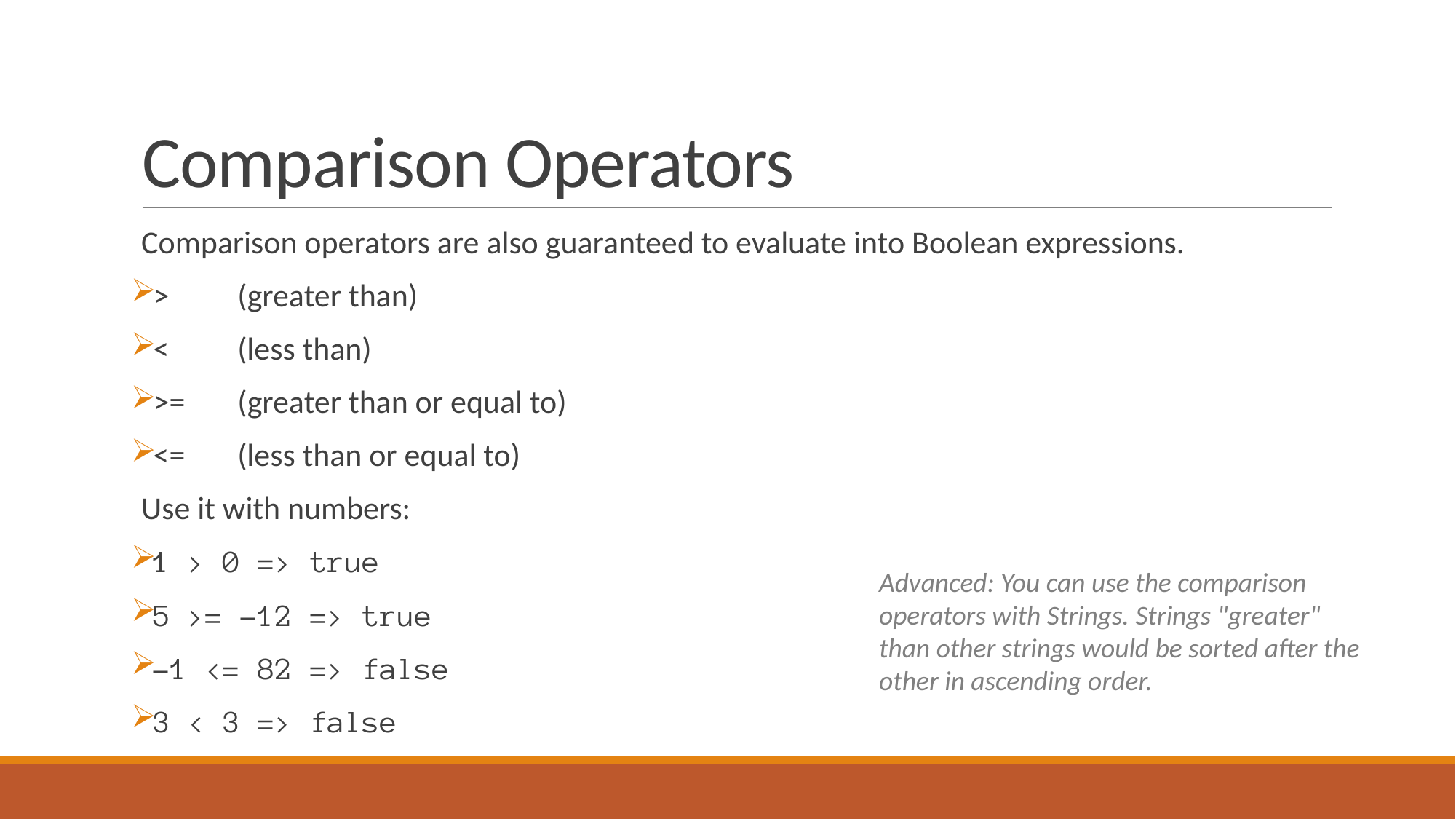

# Comparison Operators
Comparison operators are also guaranteed to evaluate into Boolean expressions.
>		(greater than)
<		(less than)
>=		(greater than or equal to)
<=		(less than or equal to)
Use it with numbers:
1 > 0 => true
5 >= -12 => true
-1 <= 82 => false
3 < 3 => false
Advanced: You can use the comparison operators with Strings. Strings "greater" than other strings would be sorted after the other in ascending order.